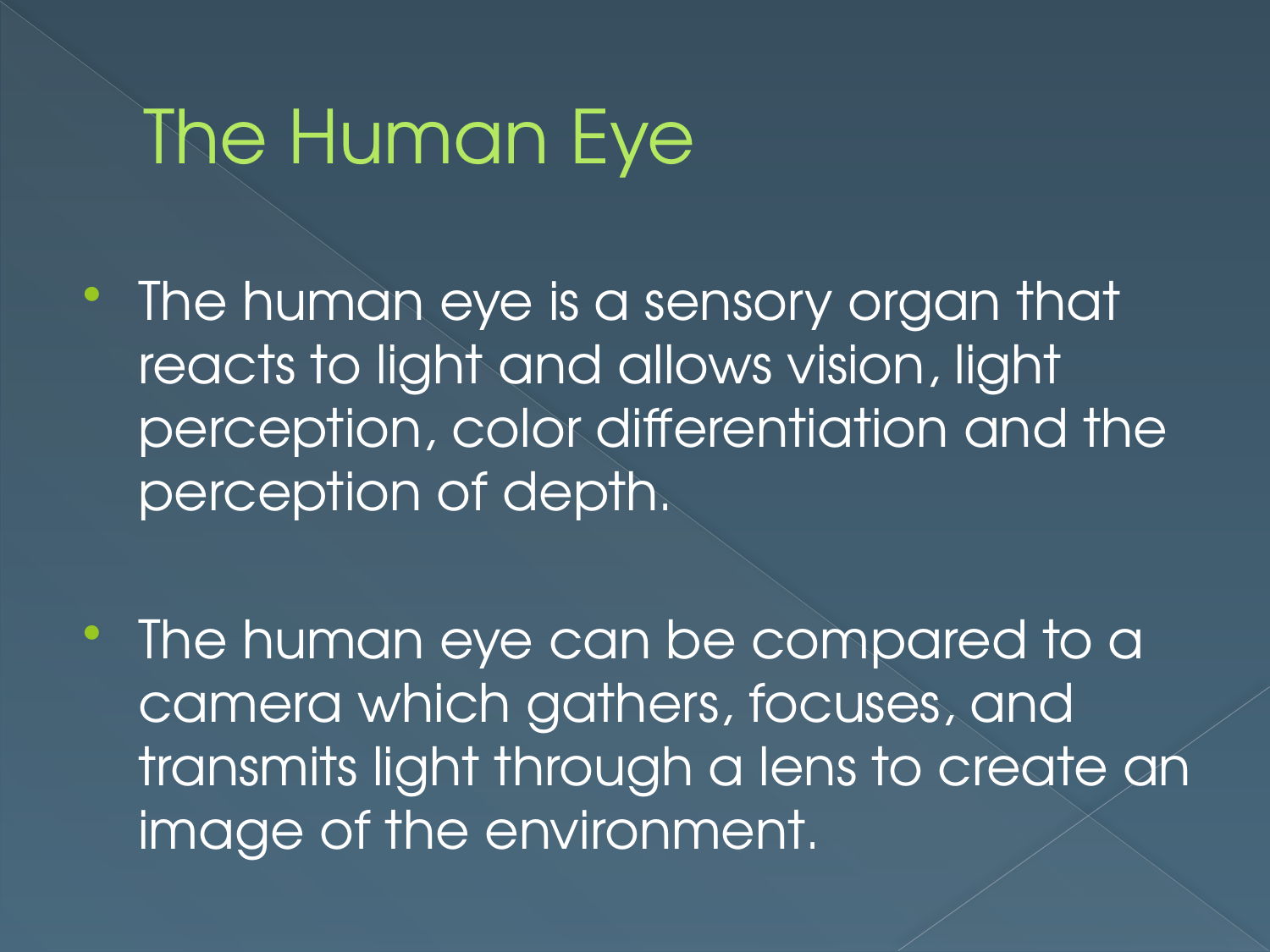

# The Human Eye
The human eye is a sensory organ that reacts to light and allows vision, light perception, color differentiation and the perception of depth.

The human eye can be compared to a camera which gathers, focuses, and transmits light through a lens to create an image of the environment.